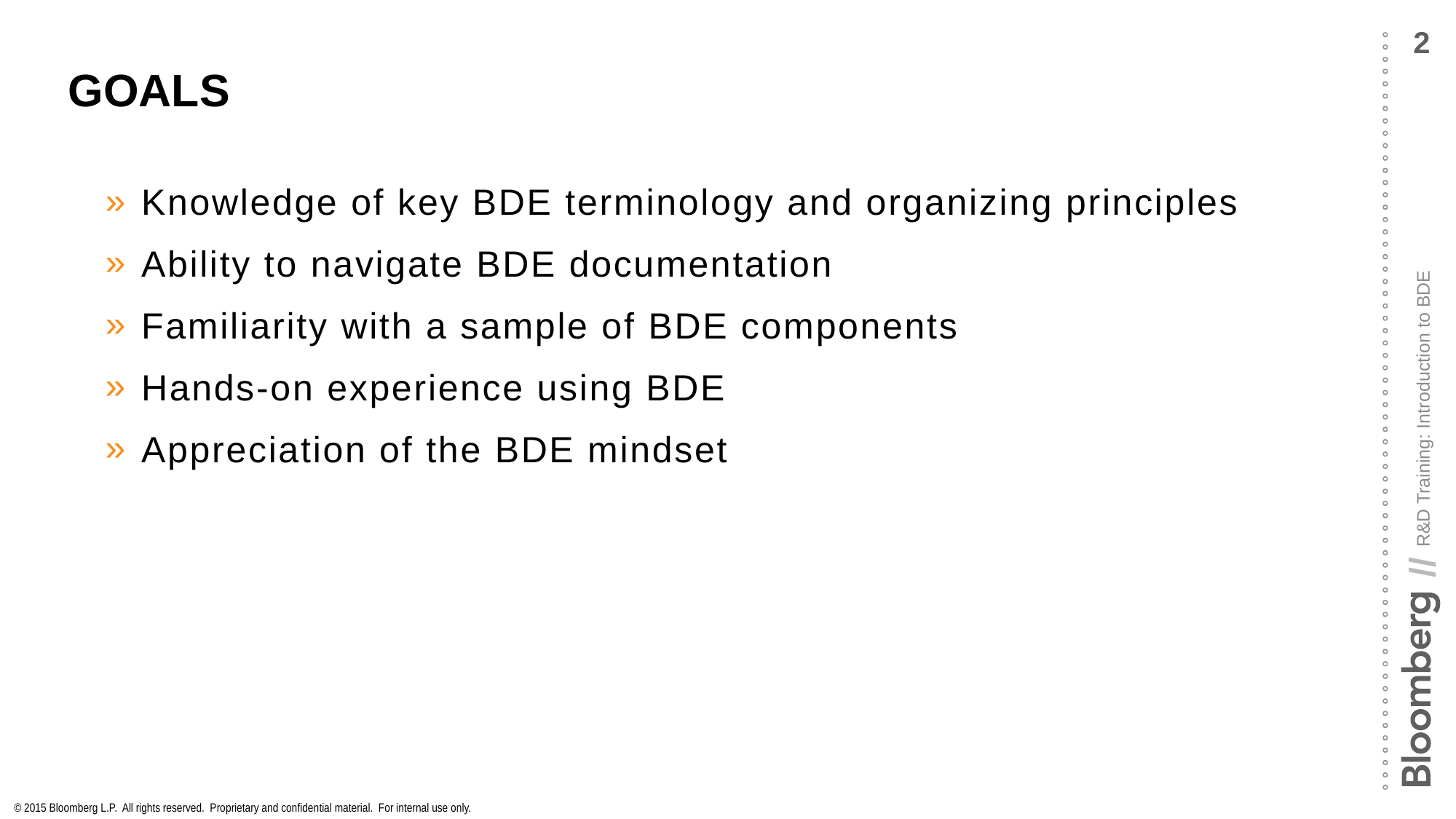

# Goals
Knowledge of key BDE terminology and organizing principles
Ability to navigate BDE documentation
Familiarity with a sample of BDE components
Hands-on experience using BDE
Appreciation of the BDE mindset